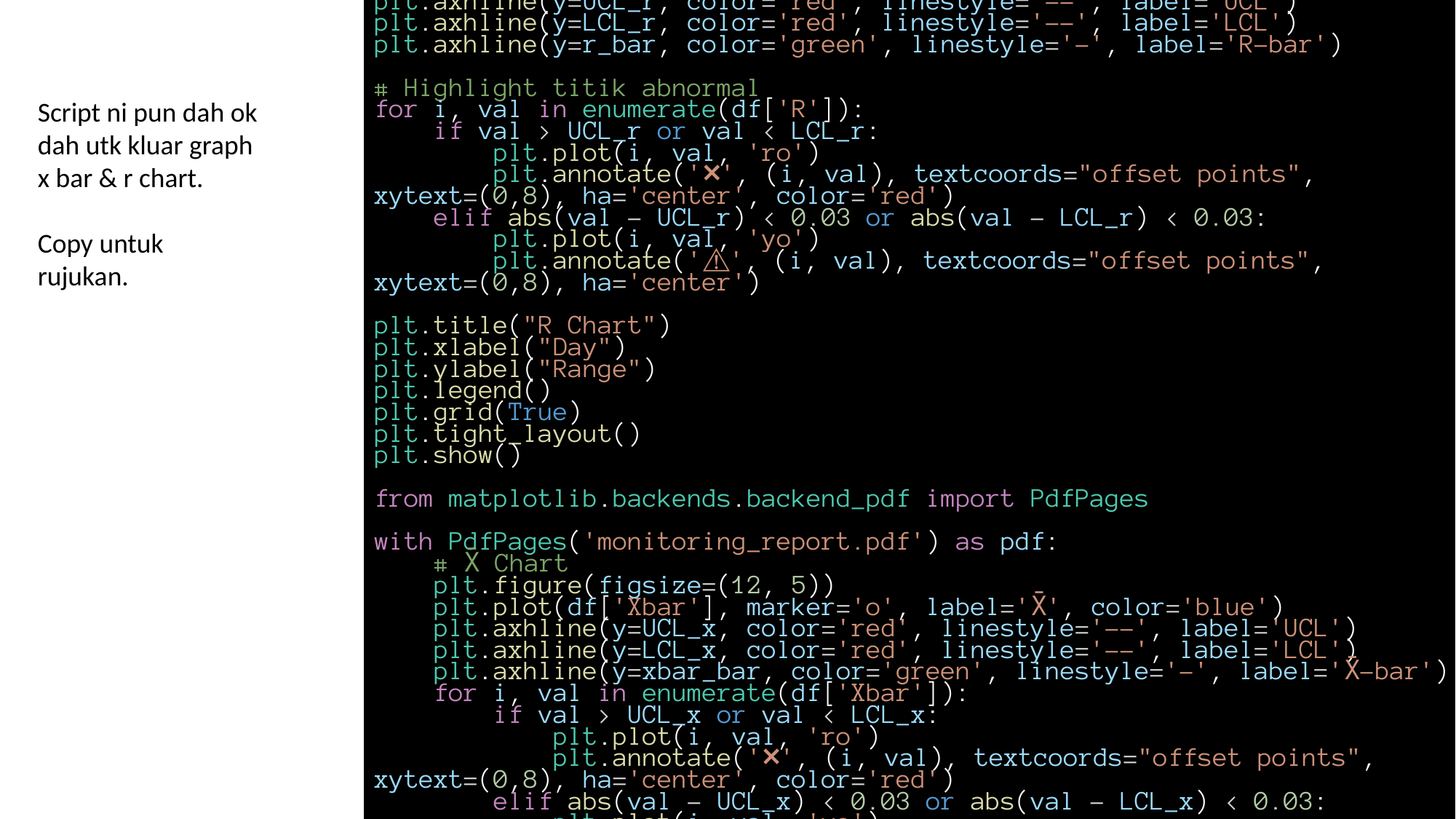

import pandas as pd
import matplotlib.pyplot as plt
# Baca data
df = pd.read_csv(r"C:\Users\mohdamal\Project Python\project_ monitoring\data_checksheet.csv")
# Kira X̄ dan R
df['Xbar'] = df.iloc[:, 1:6].mean(axis=1)
df['R'] = df.iloc[:, 1:6].max(axis=1) - df.iloc[:, 1:6].min(axis=1)
# Kira X̄-bar dan R-bar
xbar_bar = df['Xbar'].mean()
r_bar = df['R'].mean()
# Constants untuk n=5
A2 = 0.577
D3 = 0
D4 = 2.114
# Control limits X̄ Chart
UCL_x = xbar_bar + A2 * r_bar
LCL_x = xbar_bar - A2 * r_bar
# Control limits R Chart
UCL_r = D4 * r_bar
LCL_r = D3 * r_bar
# Papar nilai limit
print(f"X̄-bar = {xbar_bar:.4f}, R-bar = {r_bar:.4f}")
print(f"X̄ Chart Limits: UCL={UCL_x:.4f}, LCL={LCL_x:.4f}")
print(f"R Chart Limits: UCL={UCL_r:.4f}, LCL={LCL_r:.4f}")
# Trigger Amaran
for i, val in enumerate(df['Xbar']):
    if val > UCL_x or val < LCL_x:
        print(f"❌ ALERT: Day {i+1} X̄ = {val:.4f} OUT OF CONTROL LIMIT!")
    elif abs(val - UCL_x) < 0.03 or abs(val - LCL_x) < 0.03:
        print(f"⚠️ WARNING: Day {i+1} X̄ = {val:.4f} NEAR LIMIT!")
# ===================================
# Plot X̄ Chart
# ===================================
plt.figure(figsize=(12, 5))
plt.plot(df['Xbar'], marker='o', label='X̄', color='blue')
plt.axhline(y=UCL_x, color='red', linestyle='--', label='UCL')
plt.axhline(y=LCL_x, color='red', linestyle='--', label='LCL')
plt.axhline(y=xbar_bar, color='green', linestyle='-', label='X̄-bar')
# Highlight titik abnormal
for i, val in enumerate(df['Xbar']):
    if val > UCL_x or val < LCL_x:
        plt.plot(i, val, 'ro')  # merah
        plt.annotate('❌', (i, val), textcoords="offset points", xytext=(0,8), ha='center', color='red')
    elif abs(val - UCL_x) < 0.03 or abs(val - LCL_x) < 0.03:
        plt.plot(i, val, 'yo')  # kuning
        plt.annotate('⚠️', (i, val), textcoords="offset points", xytext=(0,8), ha='center')
plt.title("X̄ Chart")
plt.xlabel("Day")
plt.ylabel("Average")
plt.legend()
plt.grid(True)
plt.tight_layout()
plt.show()
# ===================================
# Plot R Chart
# ===================================
plt.figure(figsize=(12, 5))
plt.plot(df['R'], marker='s', label='R', color='purple')
plt.axhline(y=UCL_r, color='red', linestyle='--', label='UCL')
plt.axhline(y=LCL_r, color='red', linestyle='--', label='LCL')
plt.axhline(y=r_bar, color='green', linestyle='-', label='R-bar')
# Highlight titik abnormal
for i, val in enumerate(df['R']):
    if val > UCL_r or val < LCL_r:
        plt.plot(i, val, 'ro')
        plt.annotate('❌', (i, val), textcoords="offset points", xytext=(0,8), ha='center', color='red')
    elif abs(val - UCL_r) < 0.03 or abs(val - LCL_r) < 0.03:
        plt.plot(i, val, 'yo')
        plt.annotate('⚠️', (i, val), textcoords="offset points", xytext=(0,8), ha='center')
plt.title("R Chart")
plt.xlabel("Day")
plt.ylabel("Range")
plt.legend()
plt.grid(True)
plt.tight_layout()
plt.show()
from matplotlib.backends.backend_pdf import PdfPages
with PdfPages('monitoring_report.pdf') as pdf:
    # X̄ Chart
    plt.figure(figsize=(12, 5))
    plt.plot(df['Xbar'], marker='o', label='X̄', color='blue')
    plt.axhline(y=UCL_x, color='red', linestyle='--', label='UCL')
    plt.axhline(y=LCL_x, color='red', linestyle='--', label='LCL')
    plt.axhline(y=xbar_bar, color='green', linestyle='-', label='X̄-bar')
    for i, val in enumerate(df['Xbar']):
        if val > UCL_x or val < LCL_x:
            plt.plot(i, val, 'ro')
            plt.annotate('❌', (i, val), textcoords="offset points", xytext=(0,8), ha='center', color='red')
        elif abs(val - UCL_x) < 0.03 or abs(val - LCL_x) < 0.03:
            plt.plot(i, val, 'yo')
            plt.annotate('⚠️', (i, val), textcoords="offset points", xytext=(0,8), ha='center')
    plt.title("X̄ Chart")
    plt.xlabel("Day")
    plt.ylabel("Average")
    plt.legend()
    plt.grid(True)
    plt.tight_layout()
    pdf.savefig()  # Save to PDF
    plt.close()
    # R Chart
    plt.figure(figsize=(12, 5))
    plt.plot(df['R'], marker='s', label='R', color='purple')
    plt.axhline(y=UCL_r, color='red', linestyle='--', label='UCL')
    plt.axhline(y=LCL_r, color='red', linestyle='--', label='LCL')
    plt.axhline(y=r_bar, color='green', linestyle='-', label='R-bar')
    for i, val in enumerate(df['R']):
        if val > UCL_r or val < LCL_r:
            plt.plot(i, val, 'ro')
            plt.annotate('❌', (i, val), textcoords="offset points", xytext=(0,8), ha='center', color='red')
        elif abs(val - UCL_r) < 0.03 or abs(val - LCL_r) < 0.03:
            plt.plot(i, val, 'yo')
            plt.annotate('⚠️', (i, val), textcoords="offset points", xytext=(0,8), ha='center')
    plt.title("R Chart")
    plt.xlabel("Day")
    plt.ylabel("Range")
    plt.legend()
    plt.grid(True)
    plt.tight_layout()
    pdf.savefig()
    plt.close()
print("✅ Report berjaya disimpan sebagai 'monitoring_report.pdf'")
Script ni pun dah ok dah utk kluar graph x bar & r chart.

Copy untuk rujukan.